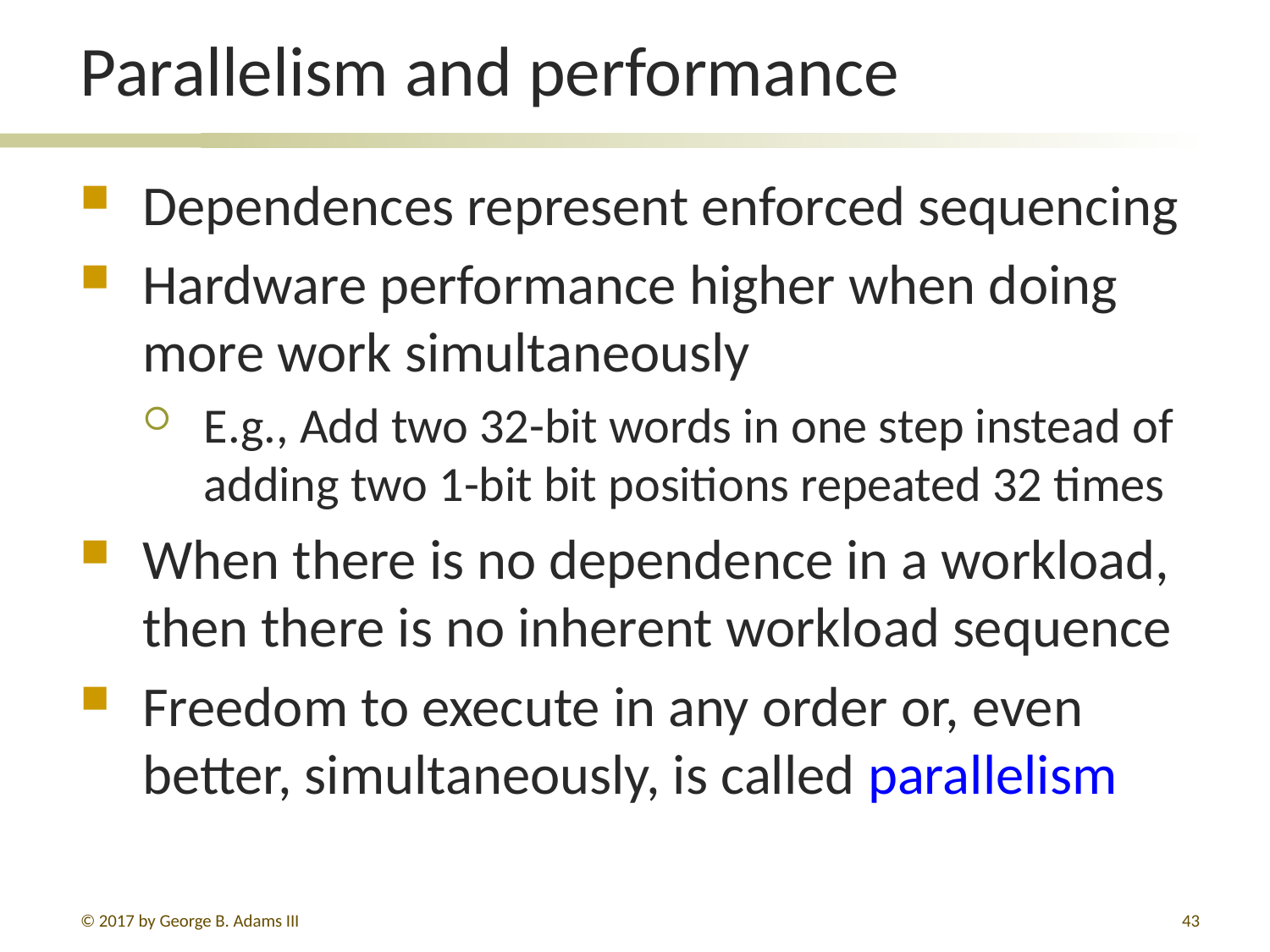

# Parallelism and performance
Dependences represent enforced sequencing
Hardware performance higher when doing more work simultaneously
E.g., Add two 32-bit words in one step instead of adding two 1-bit bit positions repeated 32 times
When there is no dependence in a workload, then there is no inherent workload sequence
Freedom to execute in any order or, even better, simultaneously, is called parallelism

© 2017 by George B. Adams III
43